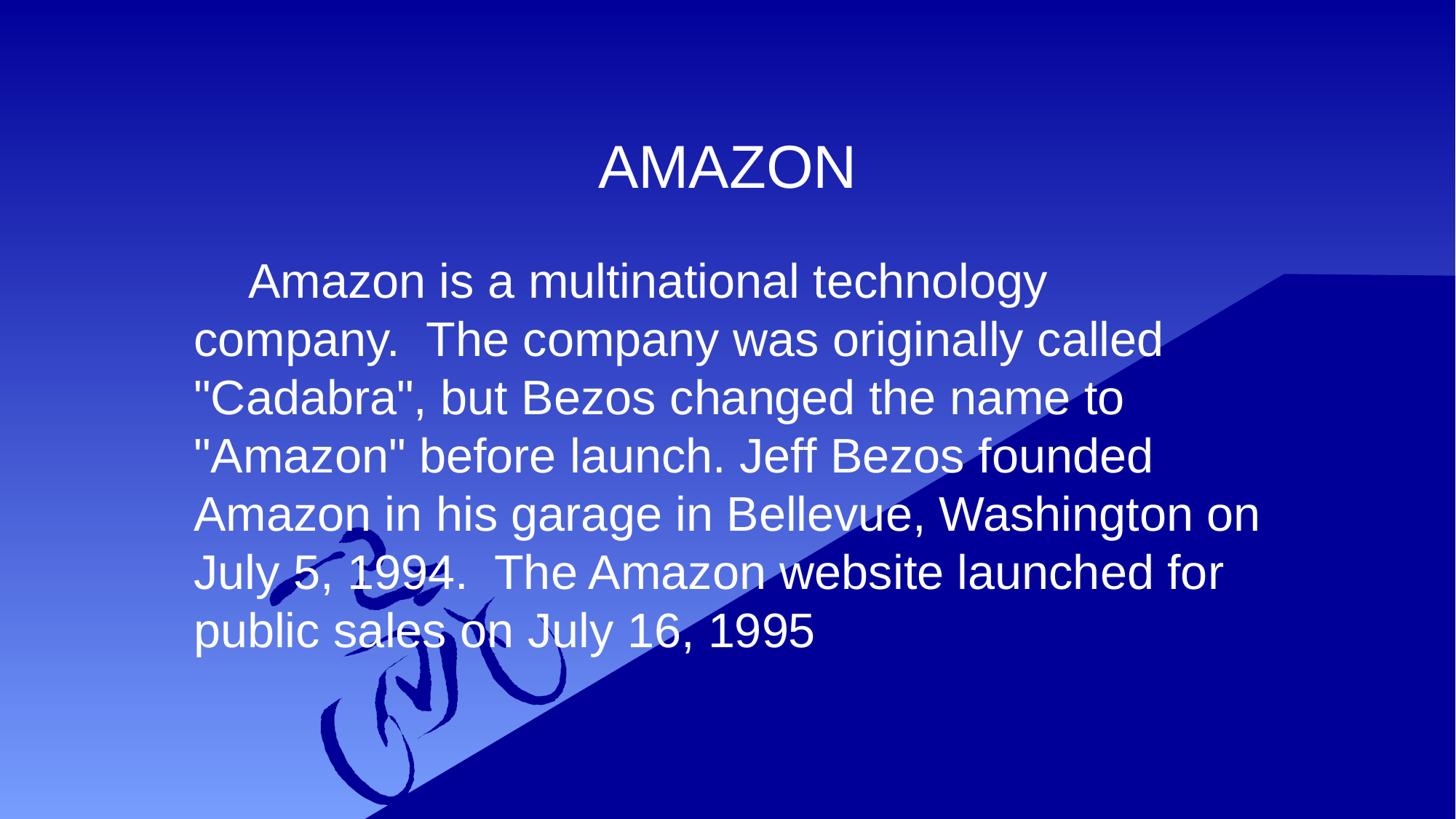

# AMAZON
Amazon is a multinational technology company.  The company was originally called "Cadabra", but Bezos changed the name to "Amazon" before launch. Jeff Bezos founded Amazon in his garage in Bellevue, Washington on July 5, 1994.  The Amazon website launched for public sales on July 16, 1995